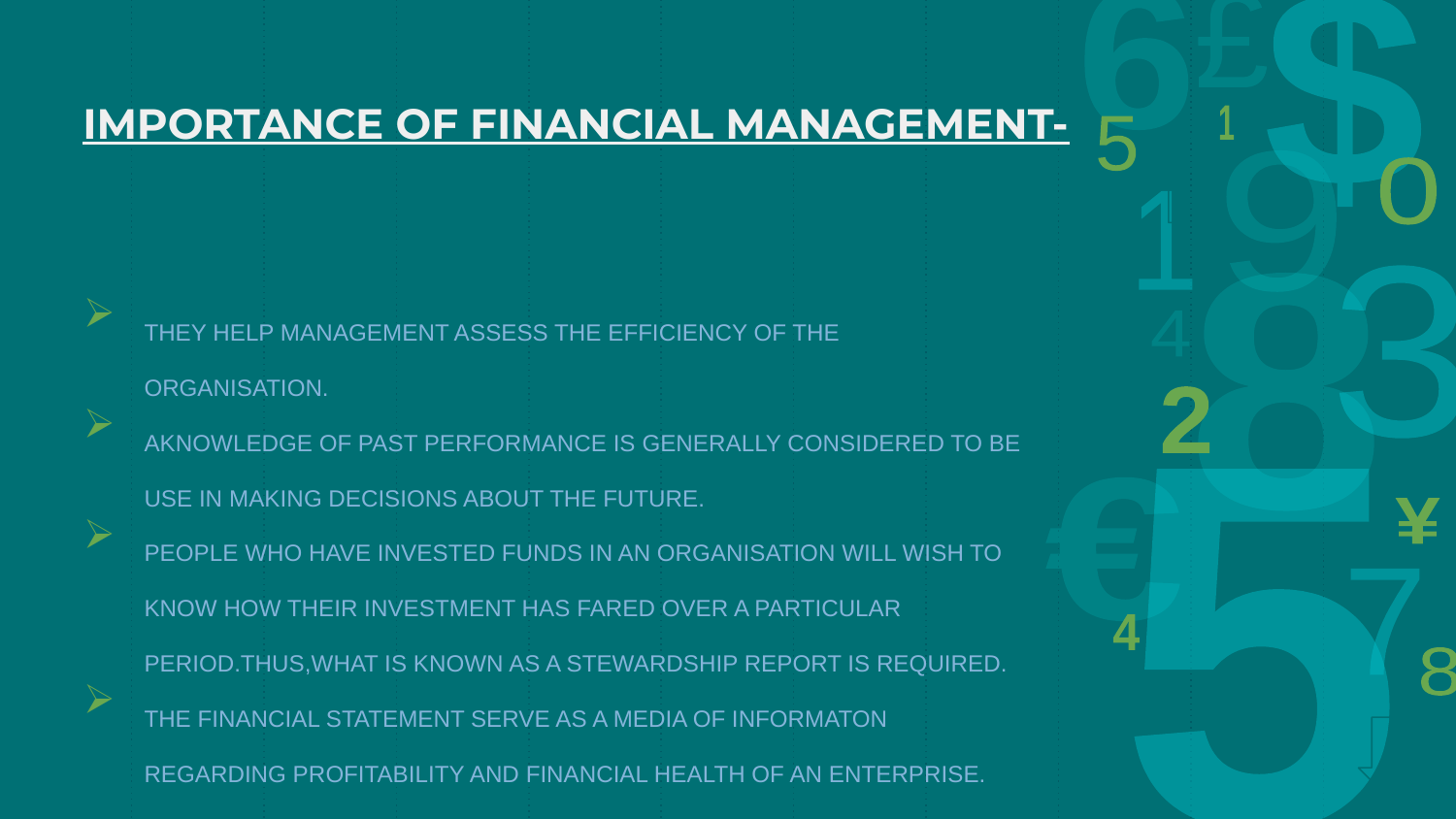

4
# IMPORTANCE OF FINANCIAL MANAGEMENT-

THEY HELP MANAGEMENT ASSESS THE EFFICIENCY OF THE ORGANISATION.
AKNOWLEDGE OF PAST PERFORMANCE IS GENERALLY CONSIDERED TO BE USE IN MAKING DECISIONS ABOUT THE FUTURE.
PEOPLE WHO HAVE INVESTED FUNDS IN AN ORGANISATION WILL WISH TO KNOW HOW THEIR INVESTMENT HAS FARED OVER A PARTICULAR PERIOD.THUS,WHAT IS KNOWN AS A STEWARDSHIP REPORT IS REQUIRED.
THE FINANCIAL STATEMENT SERVE AS A MEDIA OF INFORMATON REGARDING PROFITABILITY AND FINANCIAL HEALTH OF AN ENTERPRISE.